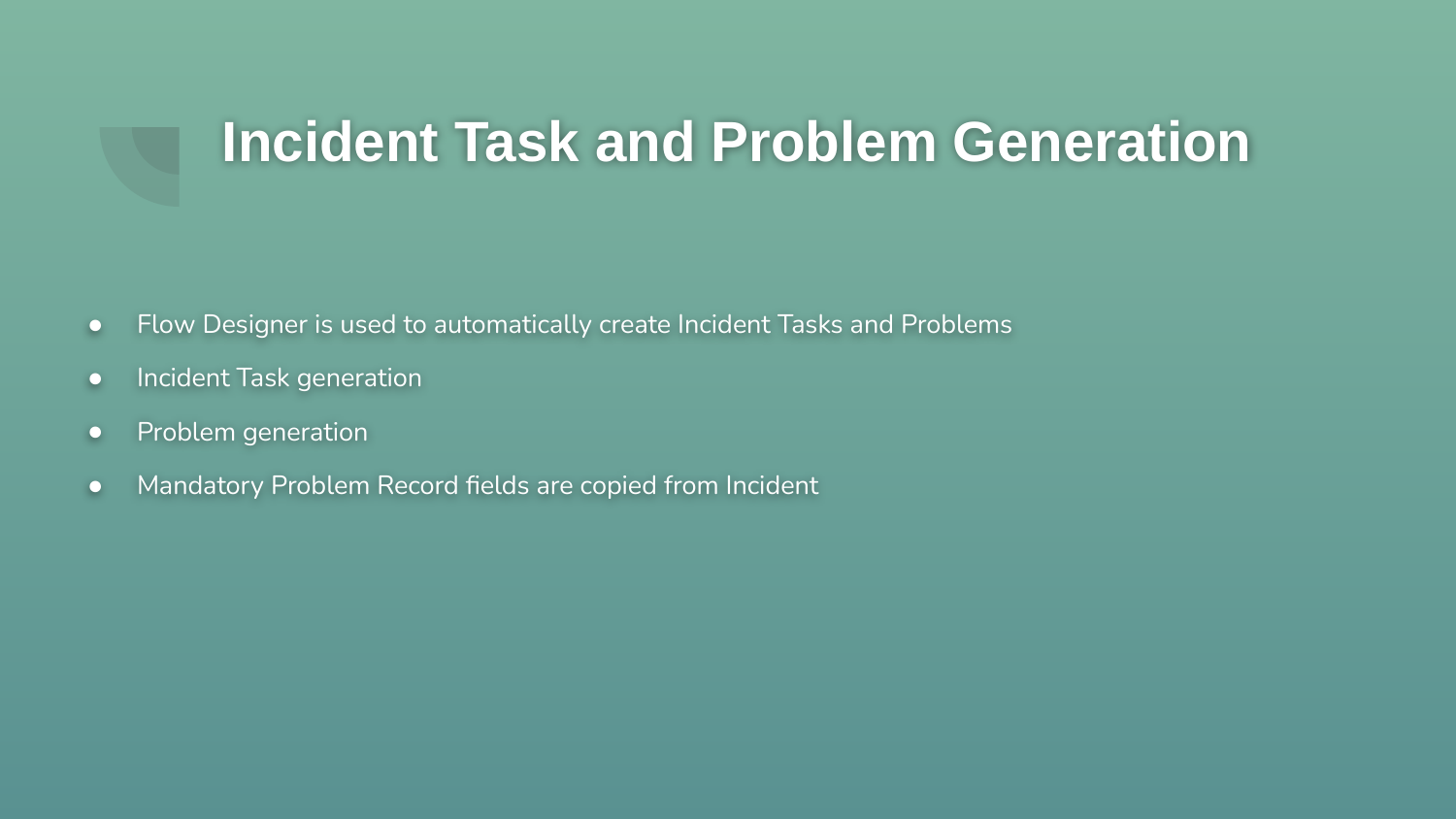

# Incident Task and Problem Generation
Flow Designer is used to automatically create Incident Tasks and Problems
Incident Task generation
Problem generation
Mandatory Problem Record fields are copied from Incident